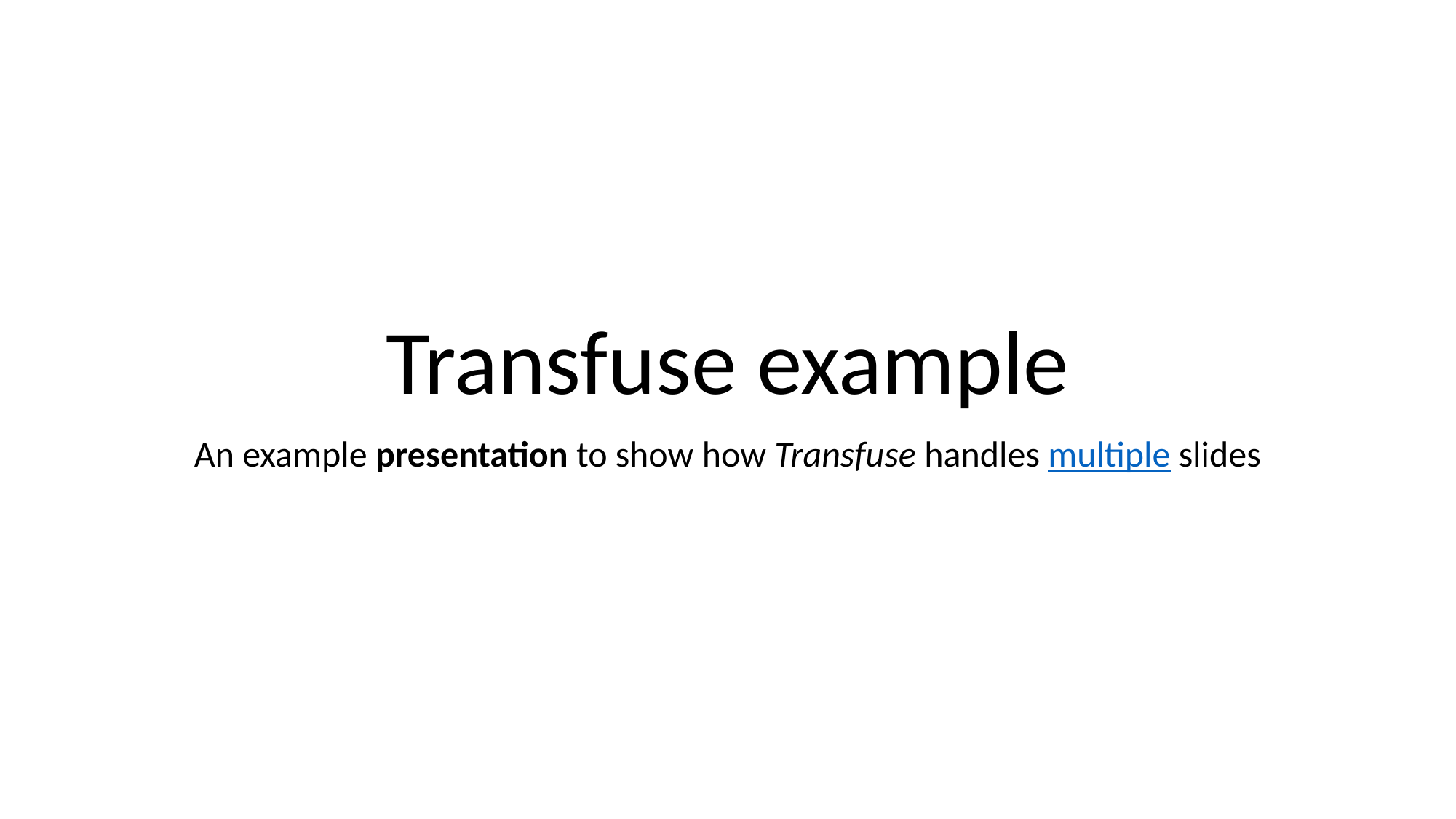

# Transfuse example
An example presentation to show how Transfuse handles multiple slides